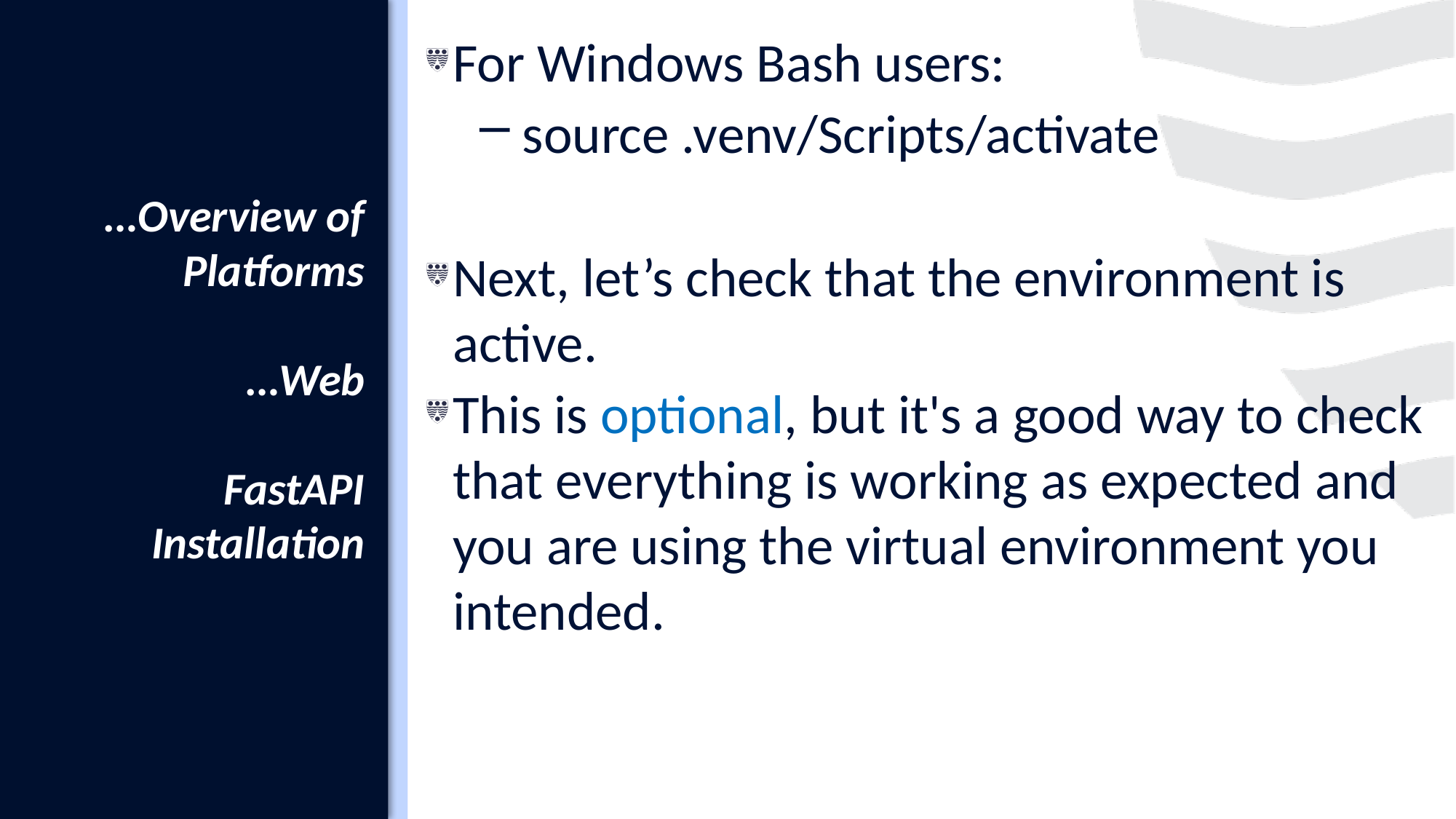

For Windows Bash users:
 source .venv/Scripts/activate

Next, let’s check that the environment is active.
This is optional, but it's a good way to check that everything is working as expected and you are using the virtual environment you intended.
# …Overview of Platforms …Web FastAPI Installation